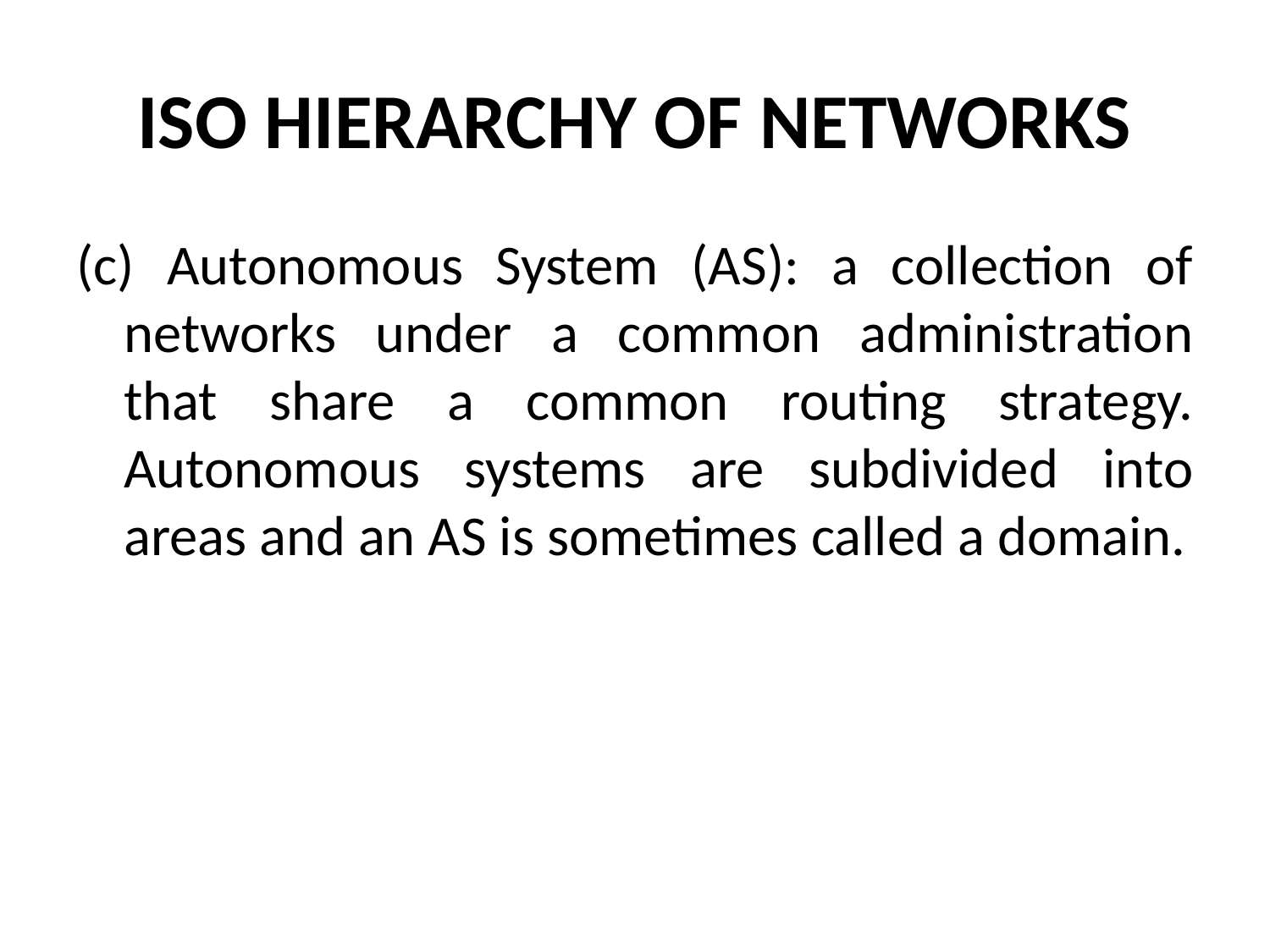

# ISO HIERARCHY OF NETWORKS
(c) Autonomous System (AS): a collection of networks under a common administration that share a common routing strategy. Autonomous systems are subdivided into areas and an AS is sometimes called a domain.